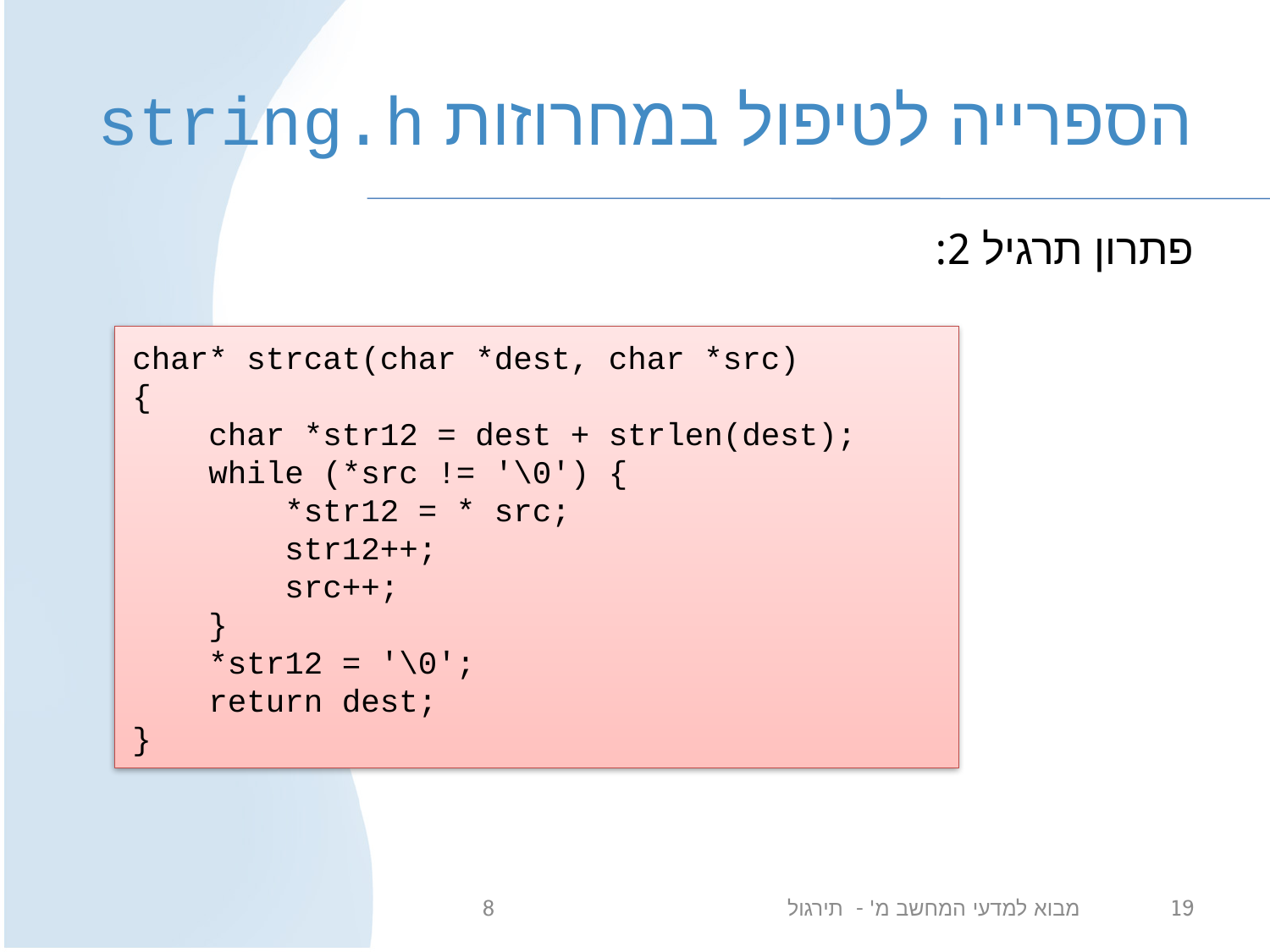

# הספרייה לטיפול במחרוזות string.h
פתרון תרגיל 2:
char* strcat(char *dest, char *src)
{
    char *str12 = dest + strlen(dest);
    while (*src != '\0') {
        *str12 = * src;
        str12++;
        src++;
    }
    *str12 = '\0';
    return dest;
}
מבוא למדעי המחשב מ' - תירגול 8
19